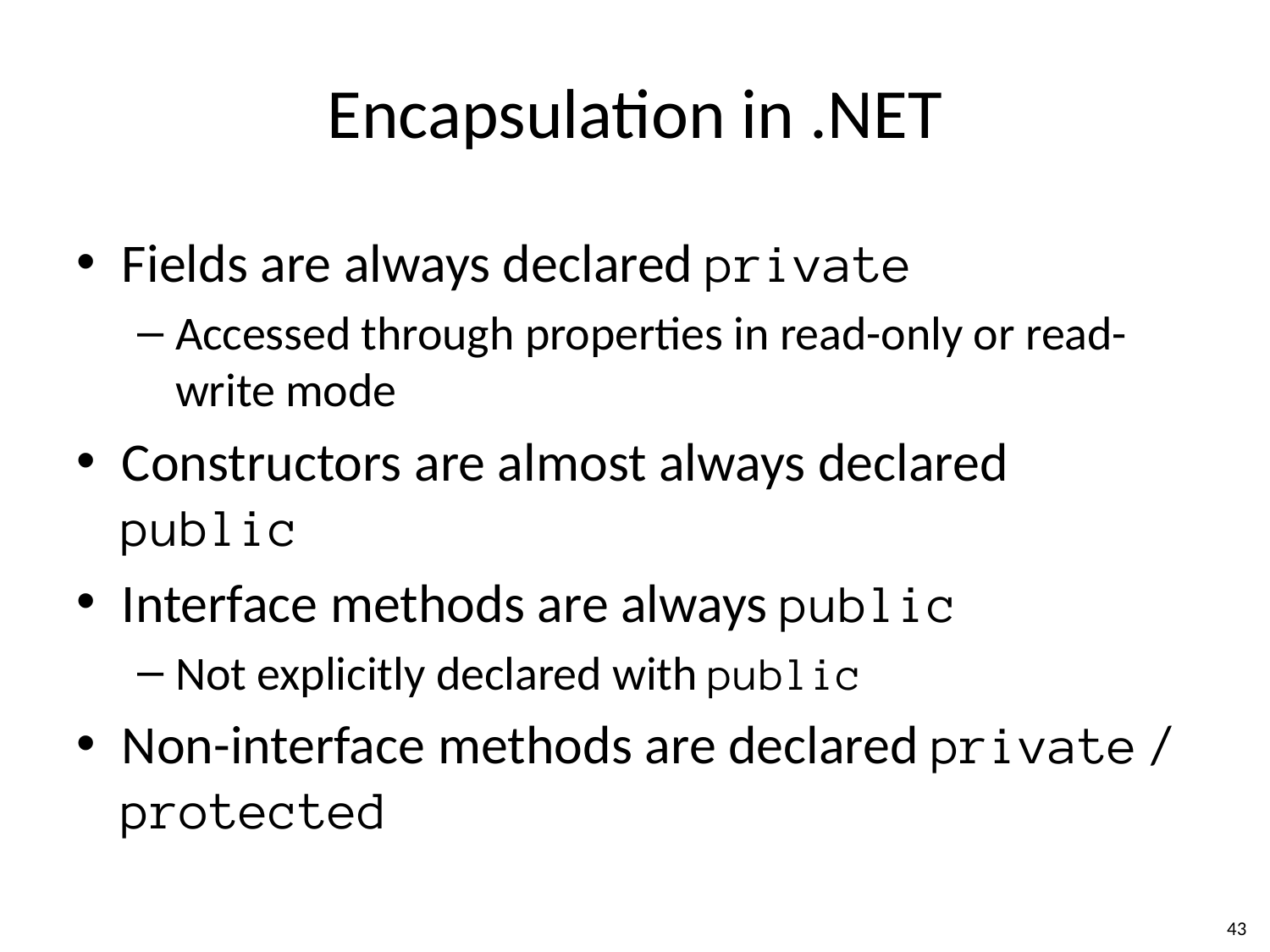

# Encapsulation in .NET
Fields are always declared private
Accessed through properties in read-only or read-write mode
Constructors are almost always declared public
Interface methods are always public
Not explicitly declared with public
Non-interface methods are declared private / protected
43